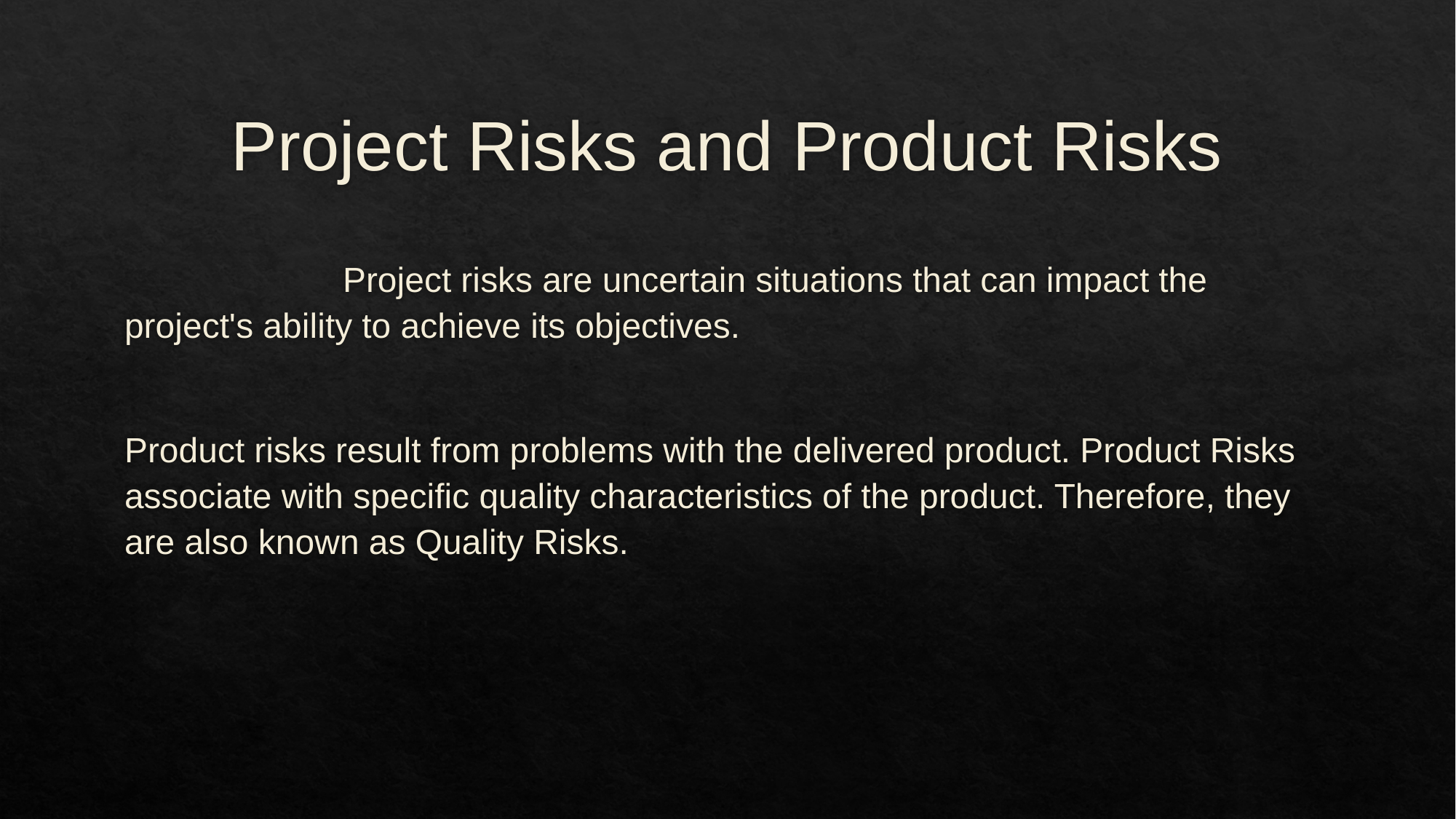

# Project Risks and Product Risks
		Project risks are uncertain situations that can impact the project's ability to achieve its objectives.

Product risks result from problems with the delivered product. Product Risks associate with specific quality characteristics of the product. Therefore, they are also known as Quality Risks.